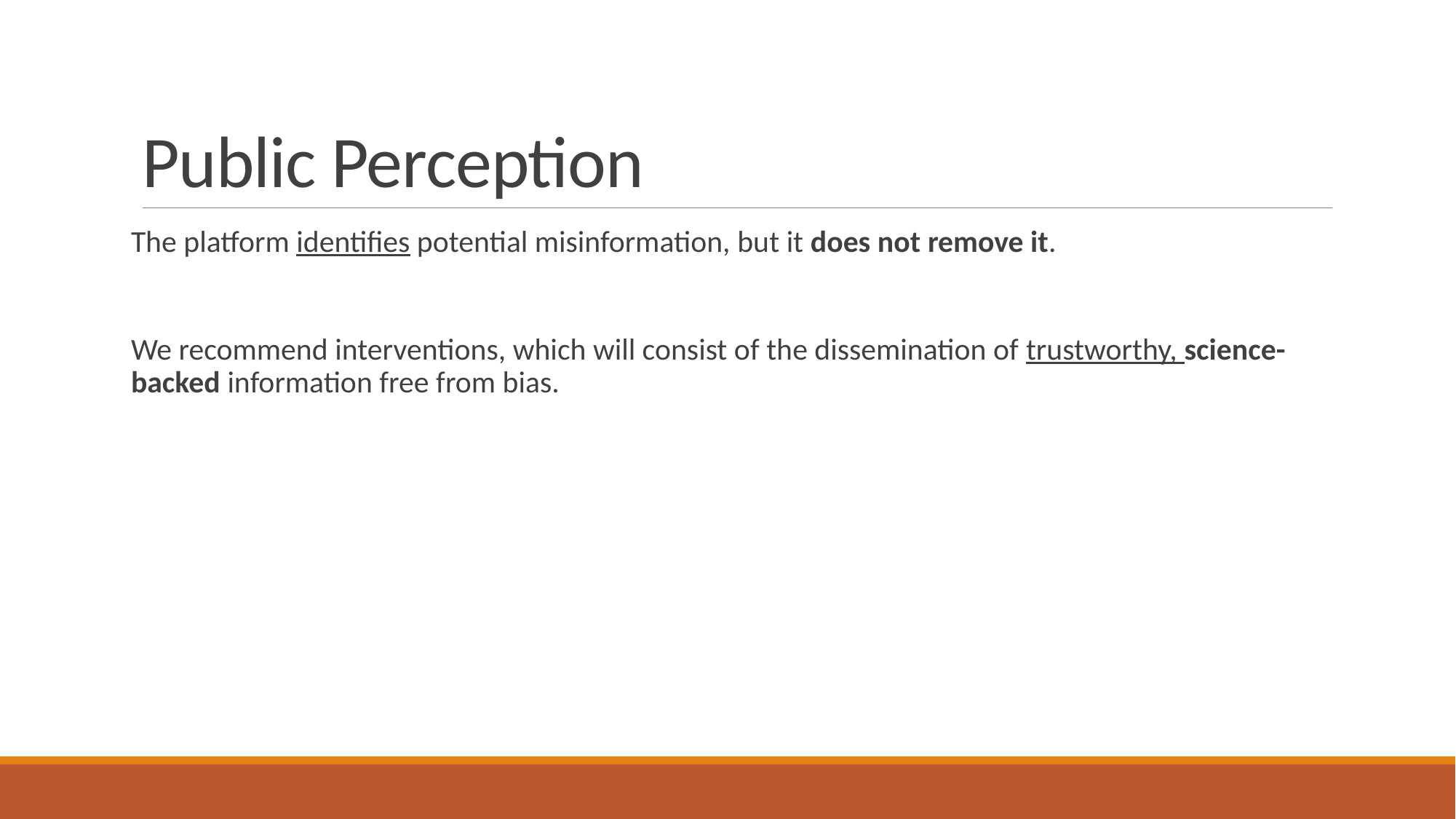

# Public Perception
The platform identifies potential misinformation, but it does not remove it.

We recommend interventions, which will consist of the dissemination of trustworthy, science-backed information free from bias.